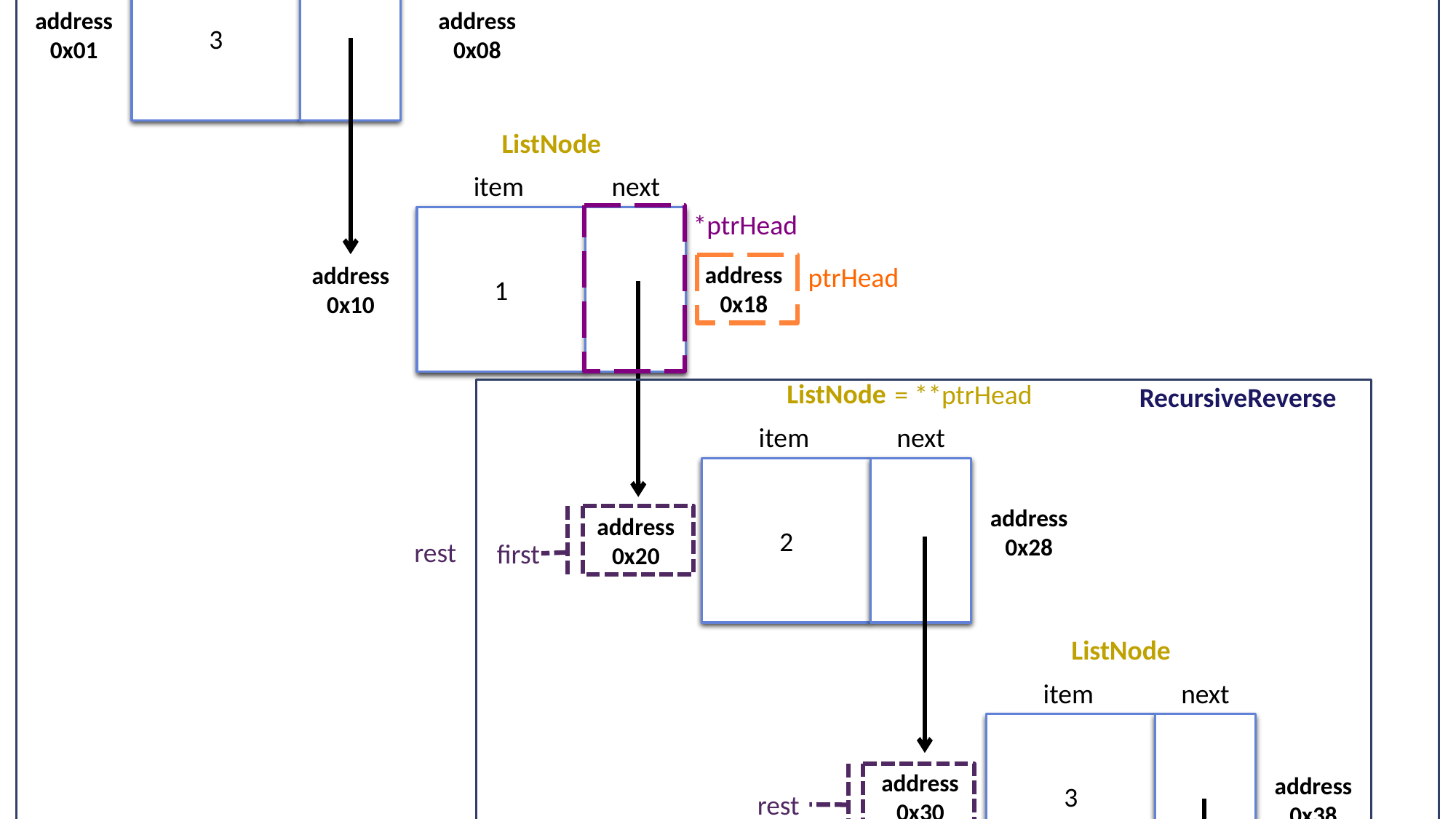

address
0x01
address
0x08
RecursiveReverse

LinkedList (ll)
size
head
3

ListNode
item
next
1

address
0x10
*ptrHead

address
0x18

ptrHead
ListNode
item
next
2

address
0x20
= **ptrHead
RecursiveReverse

address
0x28

rest
first
ListNode
item
next
3

address
0x30
NULL

address
0x38
rest